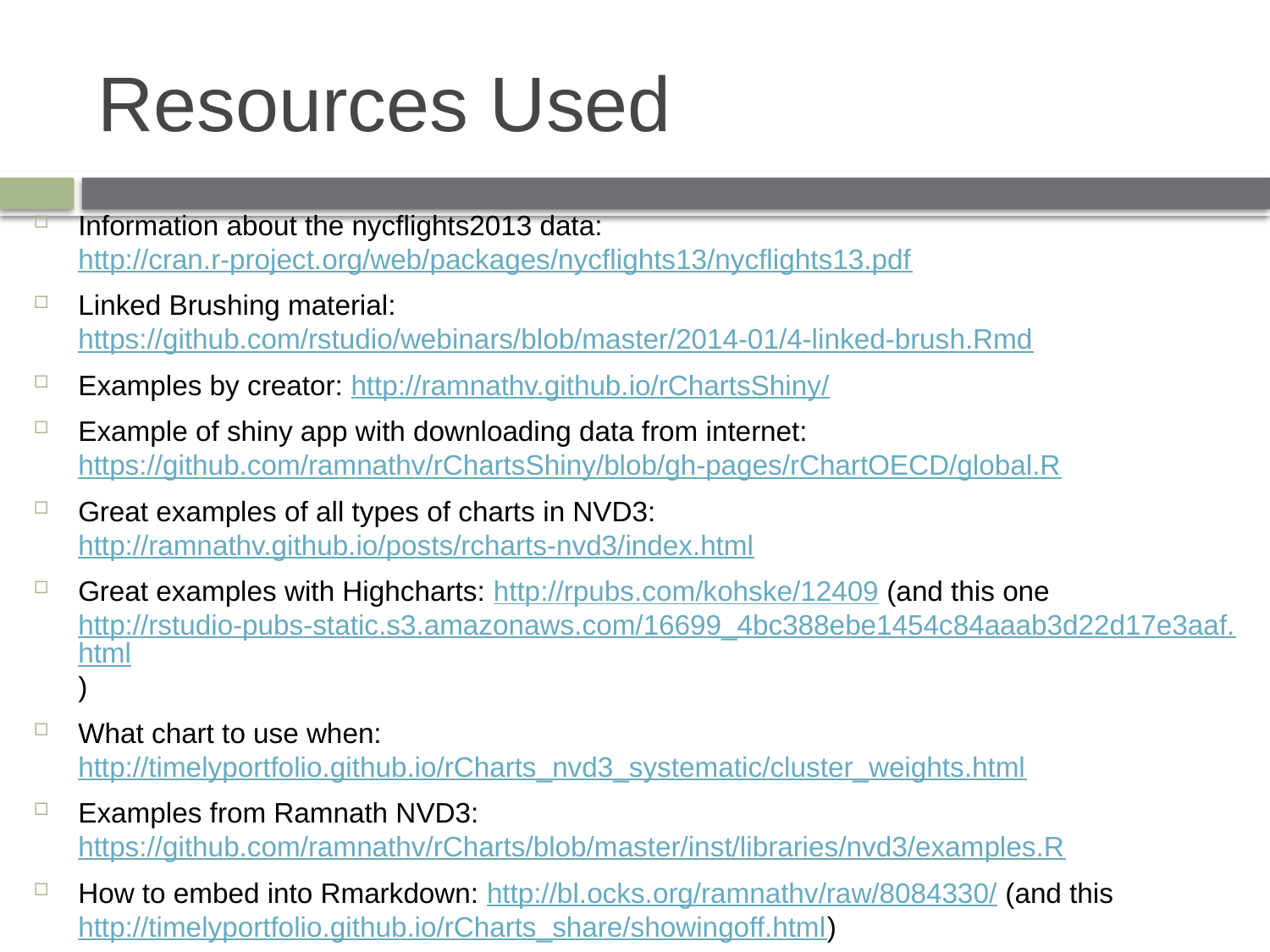

# Resources Used
Information about the nycflights2013 data: http://cran.r-project.org/web/packages/nycflights13/nycflights13.pdf
Linked Brushing material: https://github.com/rstudio/webinars/blob/master/2014-01/4-linked-brush.Rmd
Examples by creator: http://ramnathv.github.io/rChartsShiny/
Example of shiny app with downloading data from internet: https://github.com/ramnathv/rChartsShiny/blob/gh-pages/rChartOECD/global.R
Great examples of all types of charts in NVD3: http://ramnathv.github.io/posts/rcharts-nvd3/index.html
Great examples with Highcharts: http://rpubs.com/kohske/12409 (and this one http://rstudio-pubs-static.s3.amazonaws.com/16699_4bc388ebe1454c84aaab3d22d17e3aaf.html)
What chart to use when: http://timelyportfolio.github.io/rCharts_nvd3_systematic/cluster_weights.html
Examples from Ramnath NVD3: https://github.com/ramnathv/rCharts/blob/master/inst/libraries/nvd3/examples.R
How to embed into Rmarkdown: http://bl.ocks.org/ramnathv/raw/8084330/ (and this http://timelyportfolio.github.io/rCharts_share/showingoff.html)
A very detailed explanation on how to use Highcharts API for rCharts: http://reinholdsson.github.io/rcharts-highcharts-api-docs/